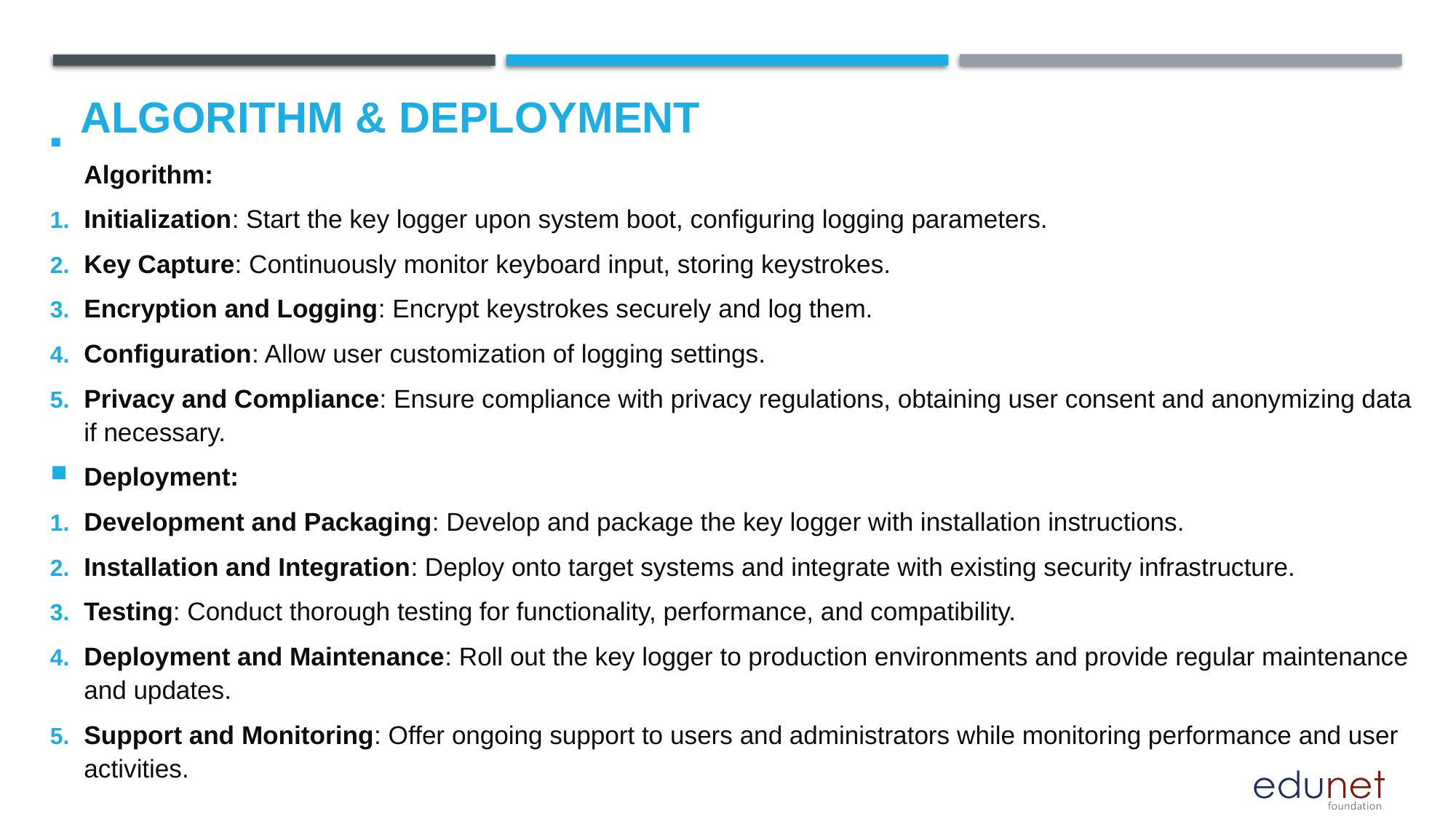

# Algorithm & Deployment
Algorithm:
Initialization: Start the key logger upon system boot, configuring logging parameters.
Key Capture: Continuously monitor keyboard input, storing keystrokes.
Encryption and Logging: Encrypt keystrokes securely and log them.
Configuration: Allow user customization of logging settings.
Privacy and Compliance: Ensure compliance with privacy regulations, obtaining user consent and anonymizing data if necessary.
Deployment:
Development and Packaging: Develop and package the key logger with installation instructions.
Installation and Integration: Deploy onto target systems and integrate with existing security infrastructure.
Testing: Conduct thorough testing for functionality, performance, and compatibility.
Deployment and Maintenance: Roll out the key logger to production environments and provide regular maintenance and updates.
Support and Monitoring: Offer ongoing support to users and administrators while monitoring performance and user activities.